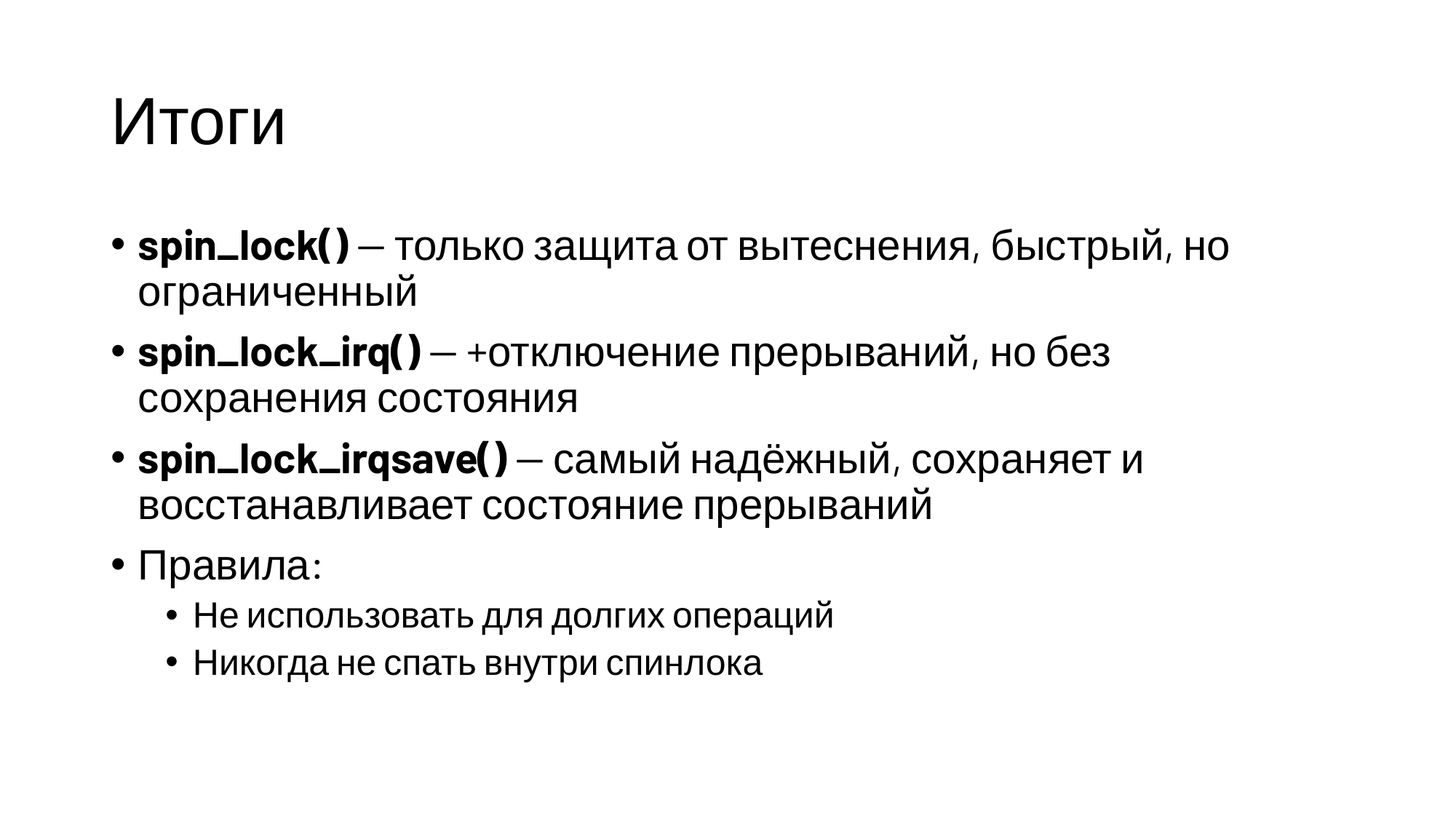

# Итоги
spin_lock() — только защита от вытеснения, быстрый, но ограниченный
spin_lock_irq() — +отключение прерываний, но без сохранения состояния
spin_lock_irqsave() — самый надёжный, сохраняет и восстанавливает состояние прерываний
Правила:
Не использовать для долгих операций
Никогда не спать внутри спинлока